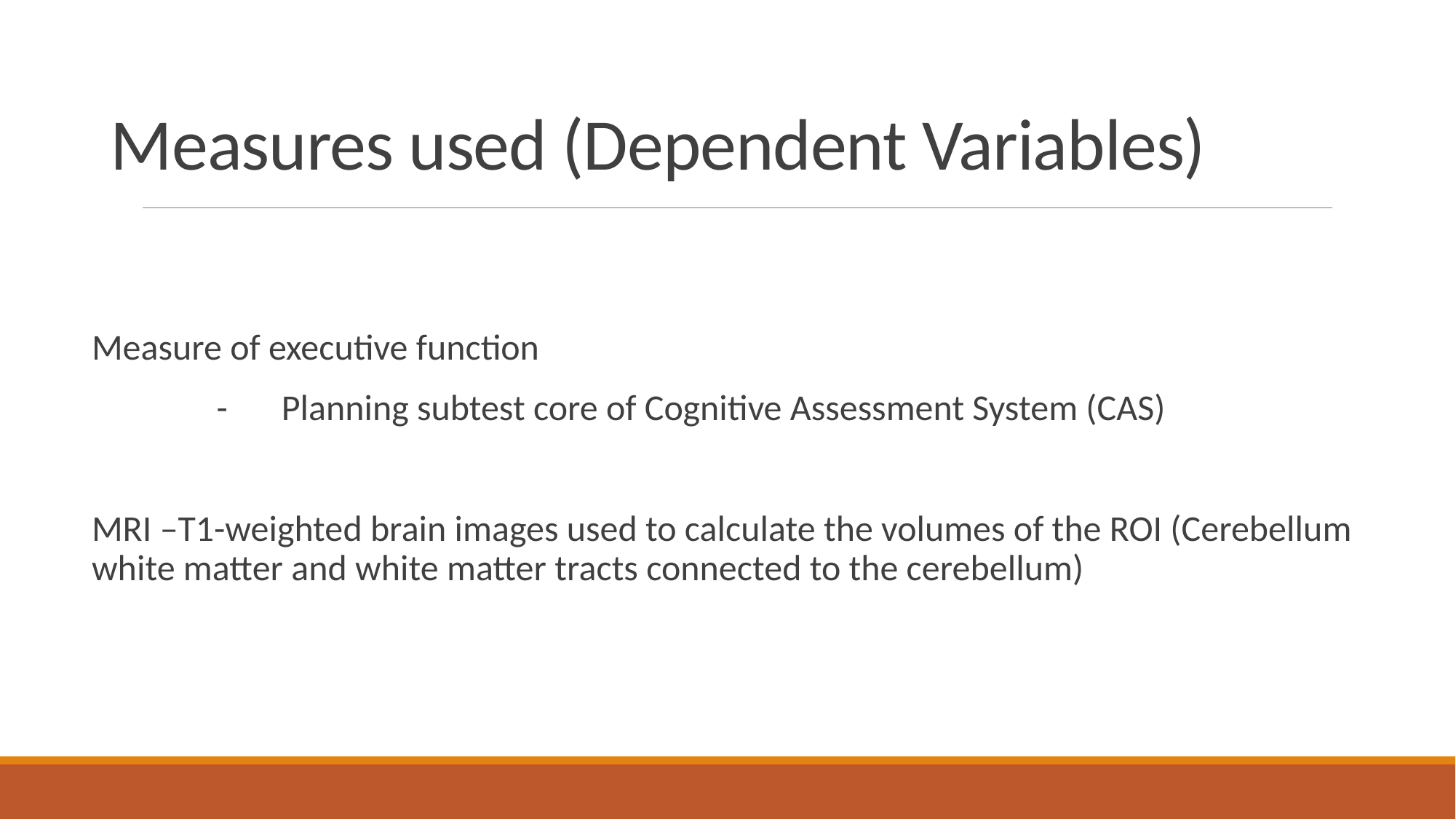

# Measures used (Dependent Variables)

Measure of executive function
          　-　Planning subtest core of Cognitive Assessment System (CAS)

MRI –T1-weighted brain images used to calculate the volumes of the ROI (Cerebellum white matter and white matter tracts connected to the cerebellum)